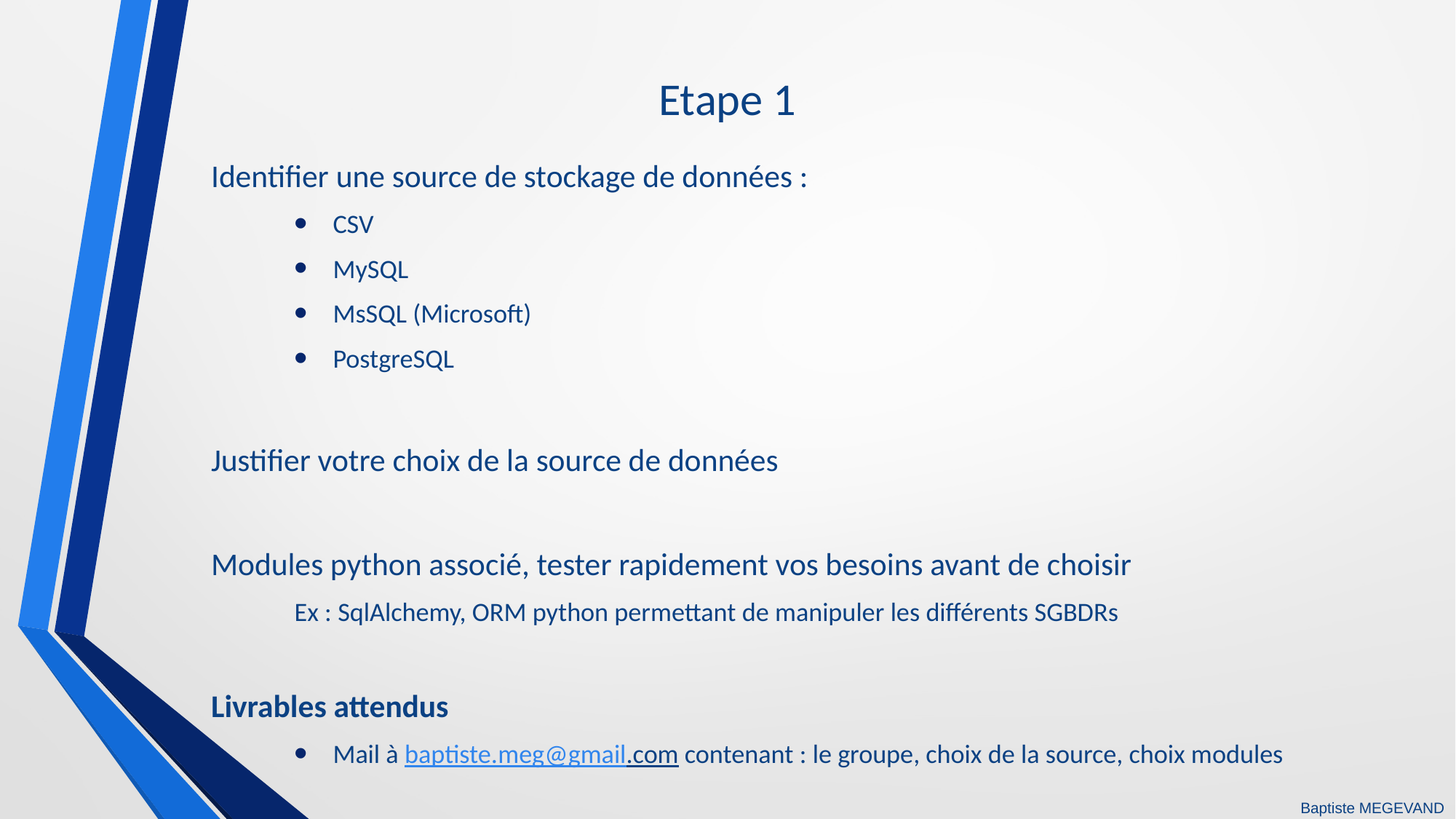

# Etape 1
Identifier une source de stockage de données :
CSV
MySQL
MsSQL (Microsoft)
PostgreSQL

Justifier votre choix de la source de données

Modules python associé, tester rapidement vos besoins avant de choisir
Ex : SqlAlchemy, ORM python permettant de manipuler les différents SGBDRs

Livrables attendus
Mail à baptiste.meg@gmail.com contenant : le groupe, choix de la source, choix modules